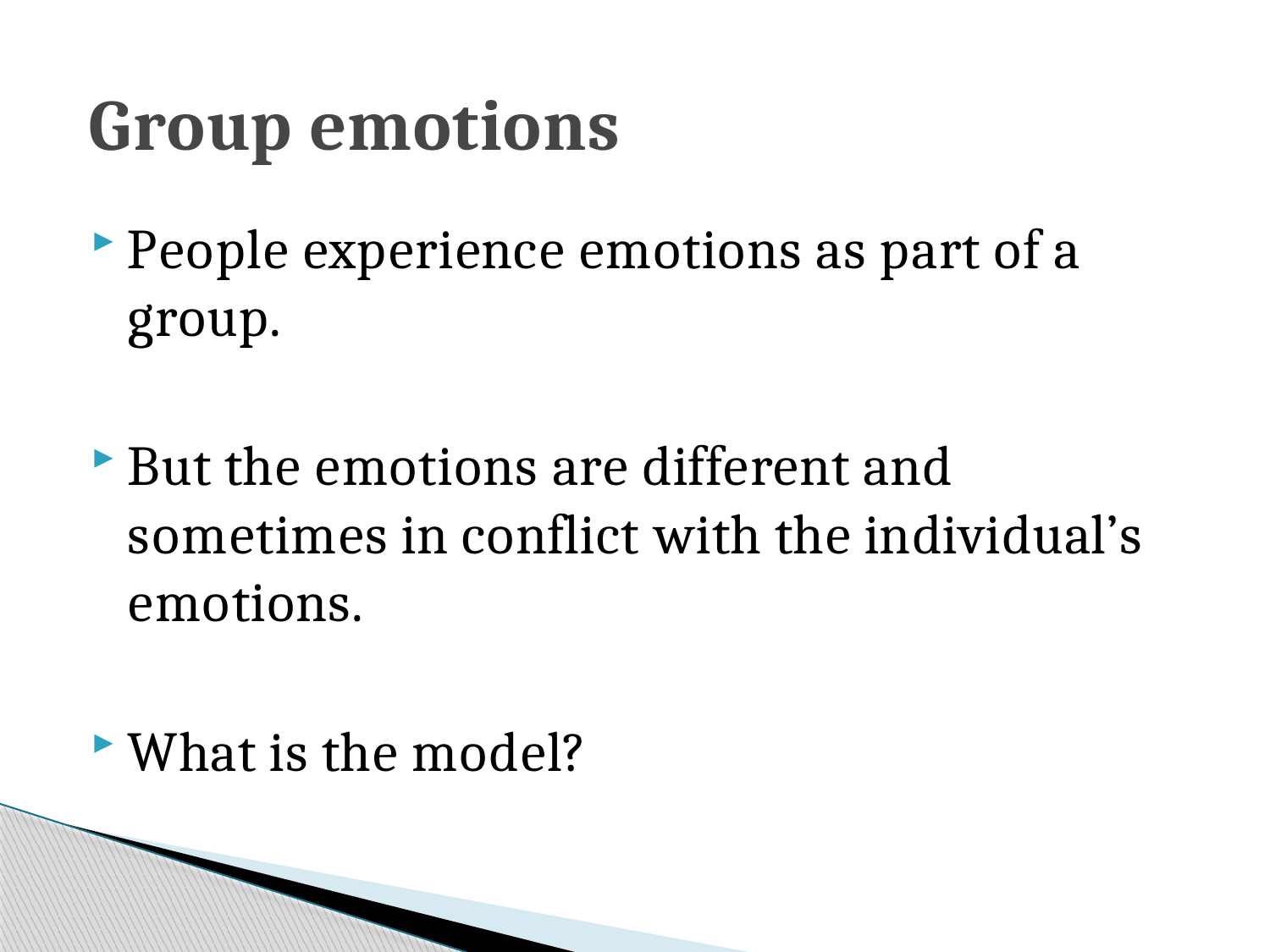

# Group emotions
People experience emotions as part of a group.

But the emotions are different and sometimes in conflict with the individual’s emotions.

What is the model?